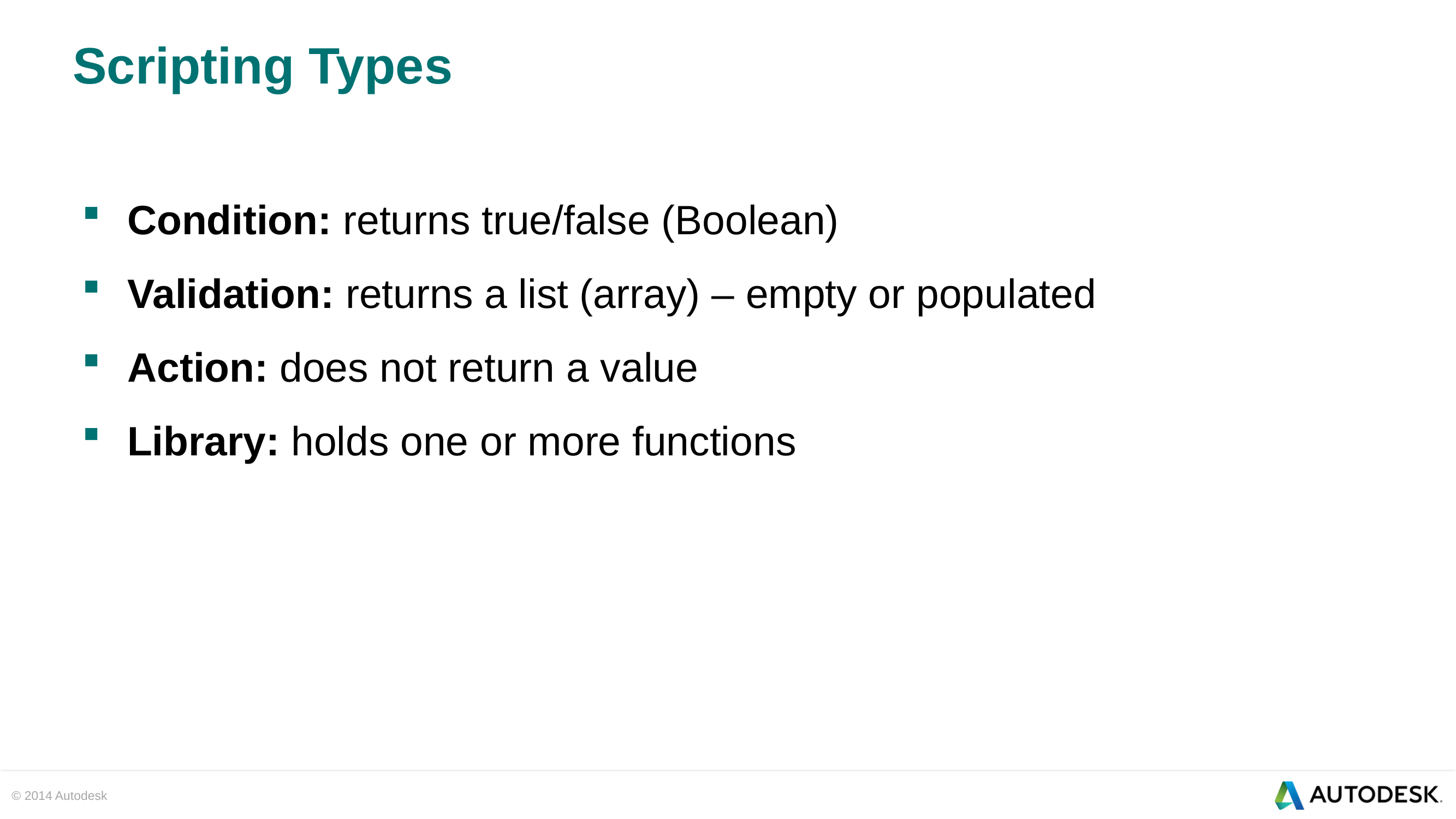

# Scripting Types
Condition: returns true/false (Boolean)
Validation: returns a list (array) – empty or populated
Action: does not return a value
Library: holds one or more functions